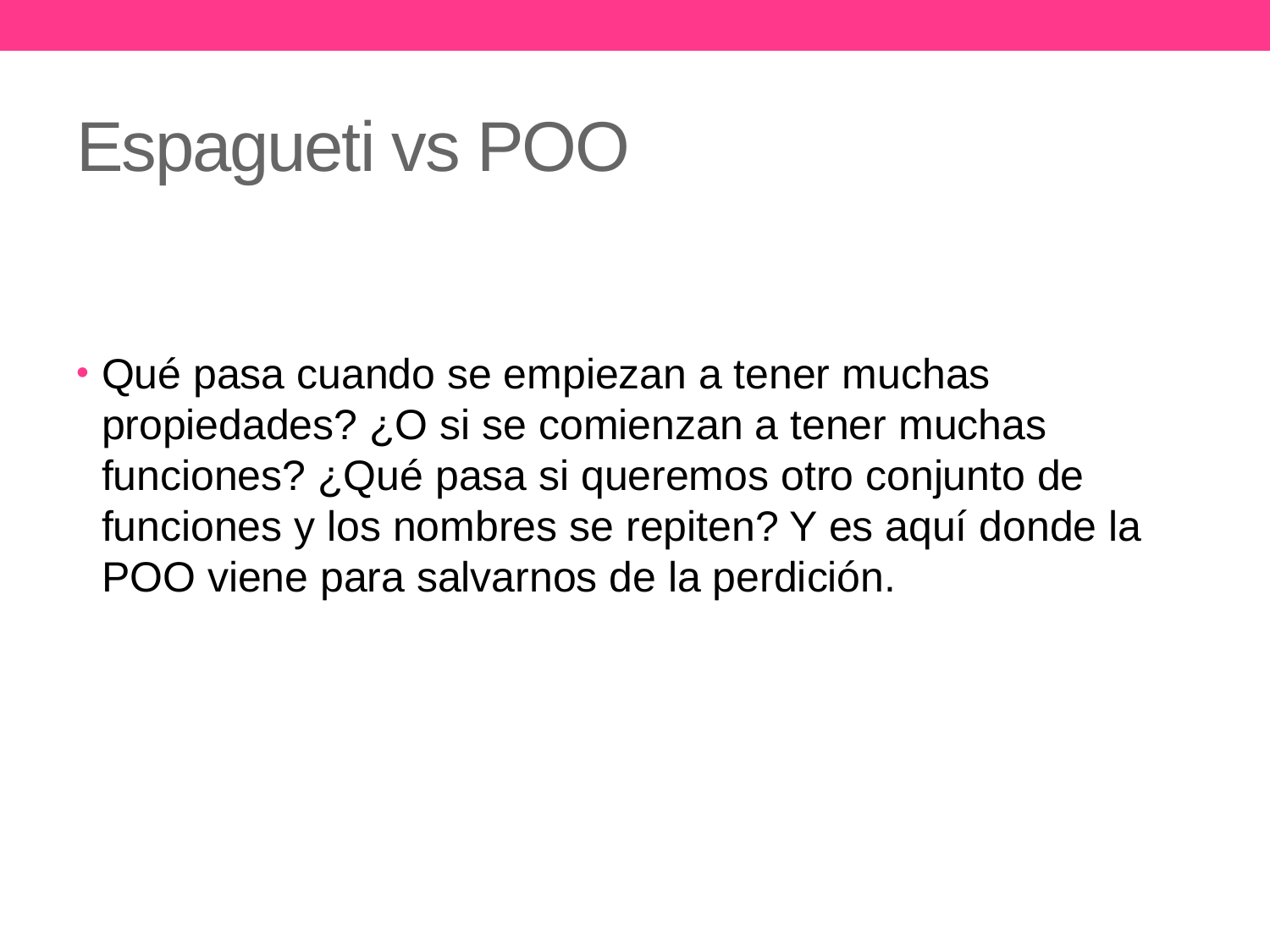

# Espagueti vs POO

Qué pasa cuando se empiezan a tener muchas propiedades? ¿O si se comienzan a tener muchas funciones? ¿Qué pasa si queremos otro conjunto de funciones y los nombres se repiten? Y es aquí donde la POO viene para salvarnos de la perdición.